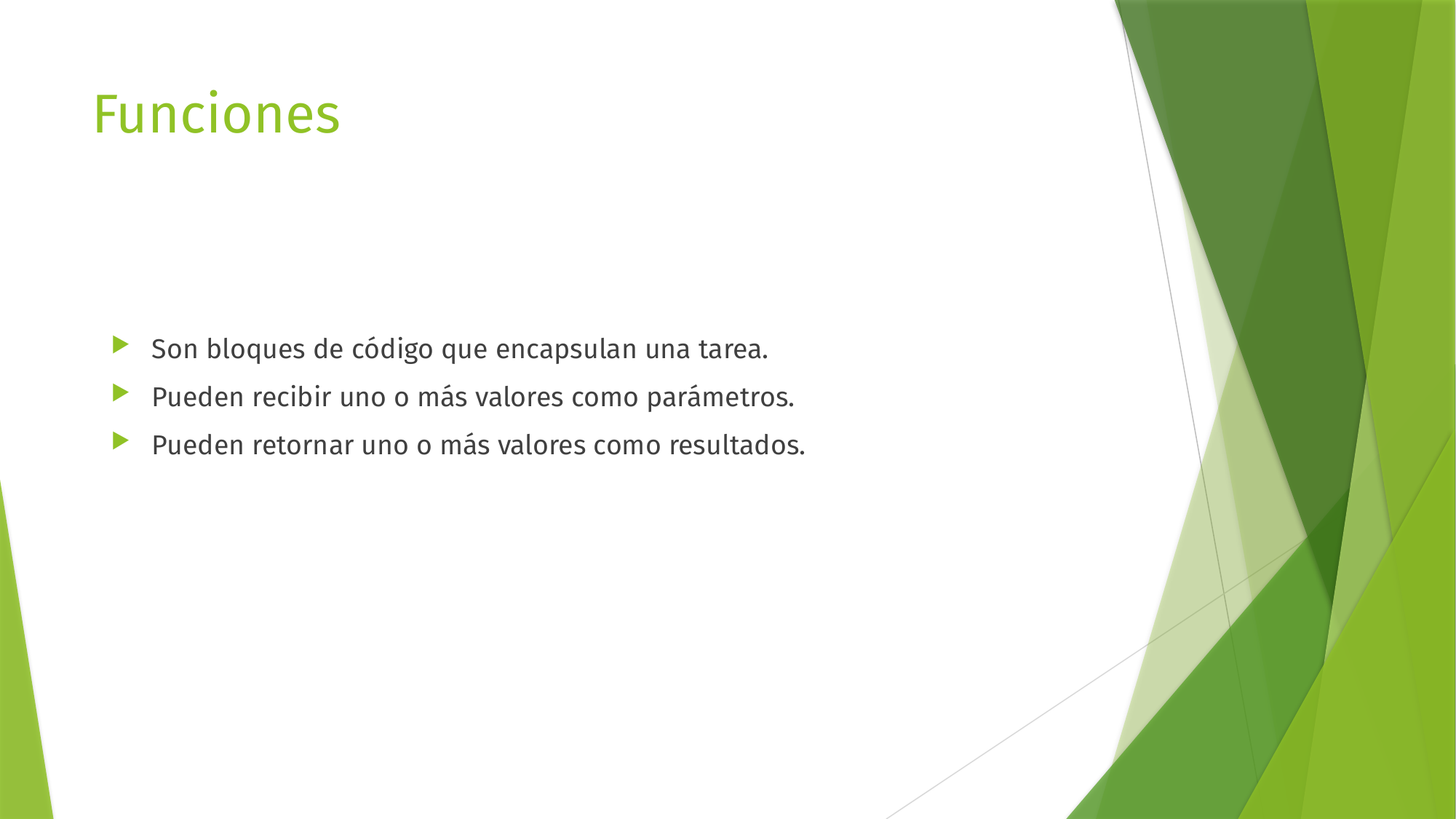

# Funciones
Son bloques de código que encapsulan una tarea.
Pueden recibir uno o más valores como parámetros.
Pueden retornar uno o más valores como resultados.